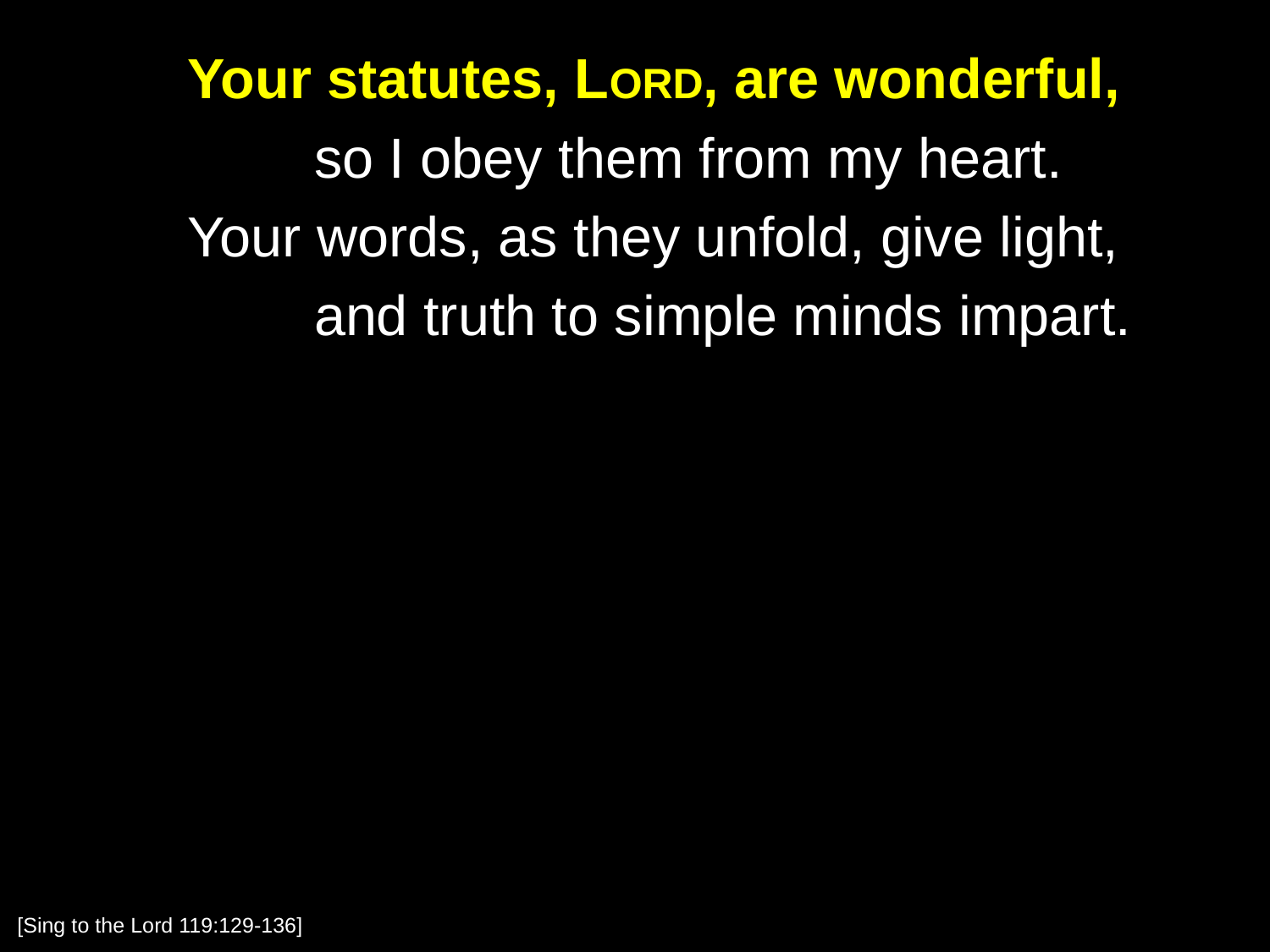

Your statutes, Lord, are wonderful,
		so I obey them from my heart.
	Your words, as they unfold, give light,
		and truth to simple minds impart.
[Sing to the Lord 119:129-136]